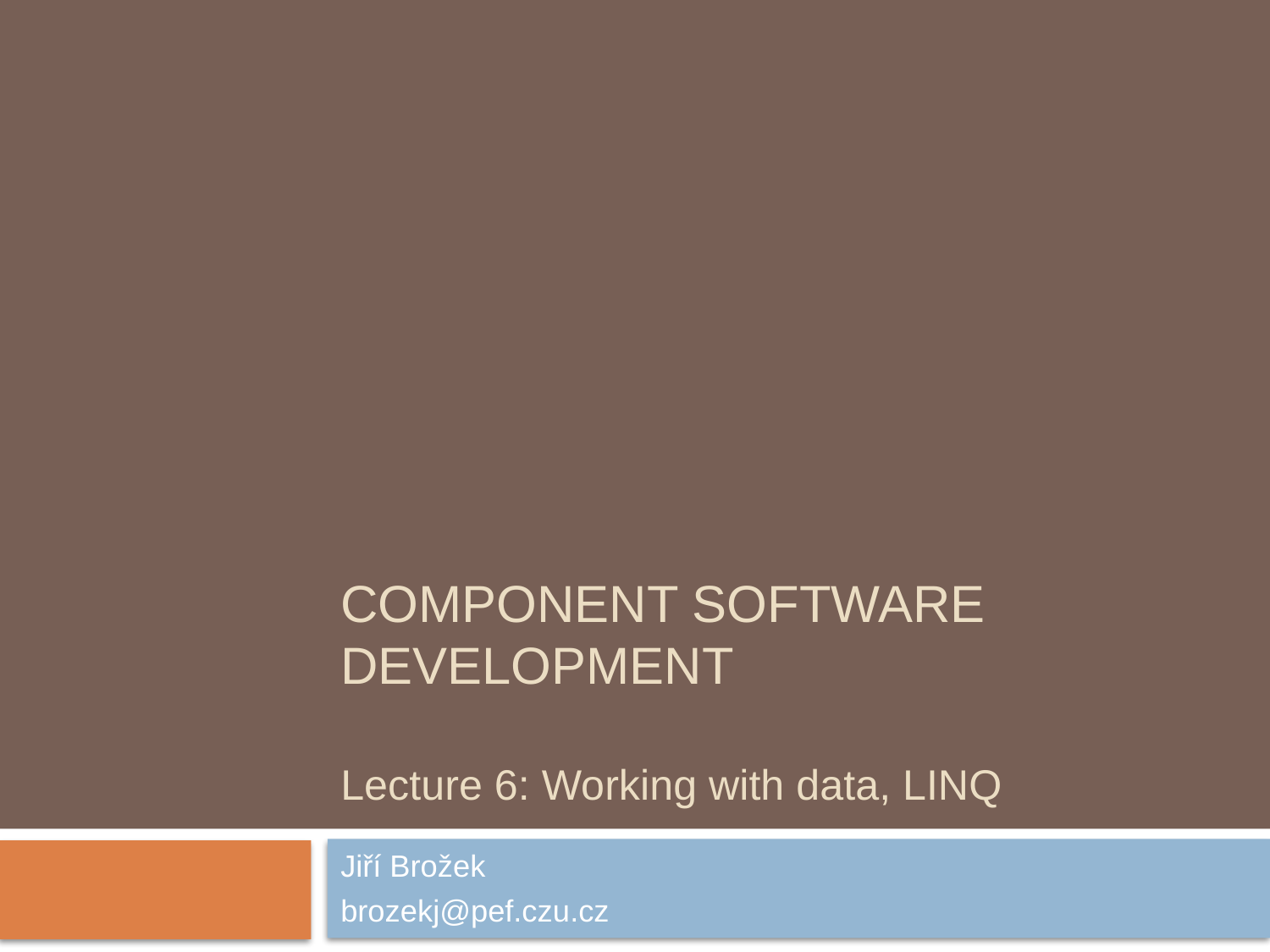

# COMPONENT SOFTWARE DEVELOPMENT Lecture 6: Working with data, LINQ
Jiří Brožek
brozekj@pef.czu.cz